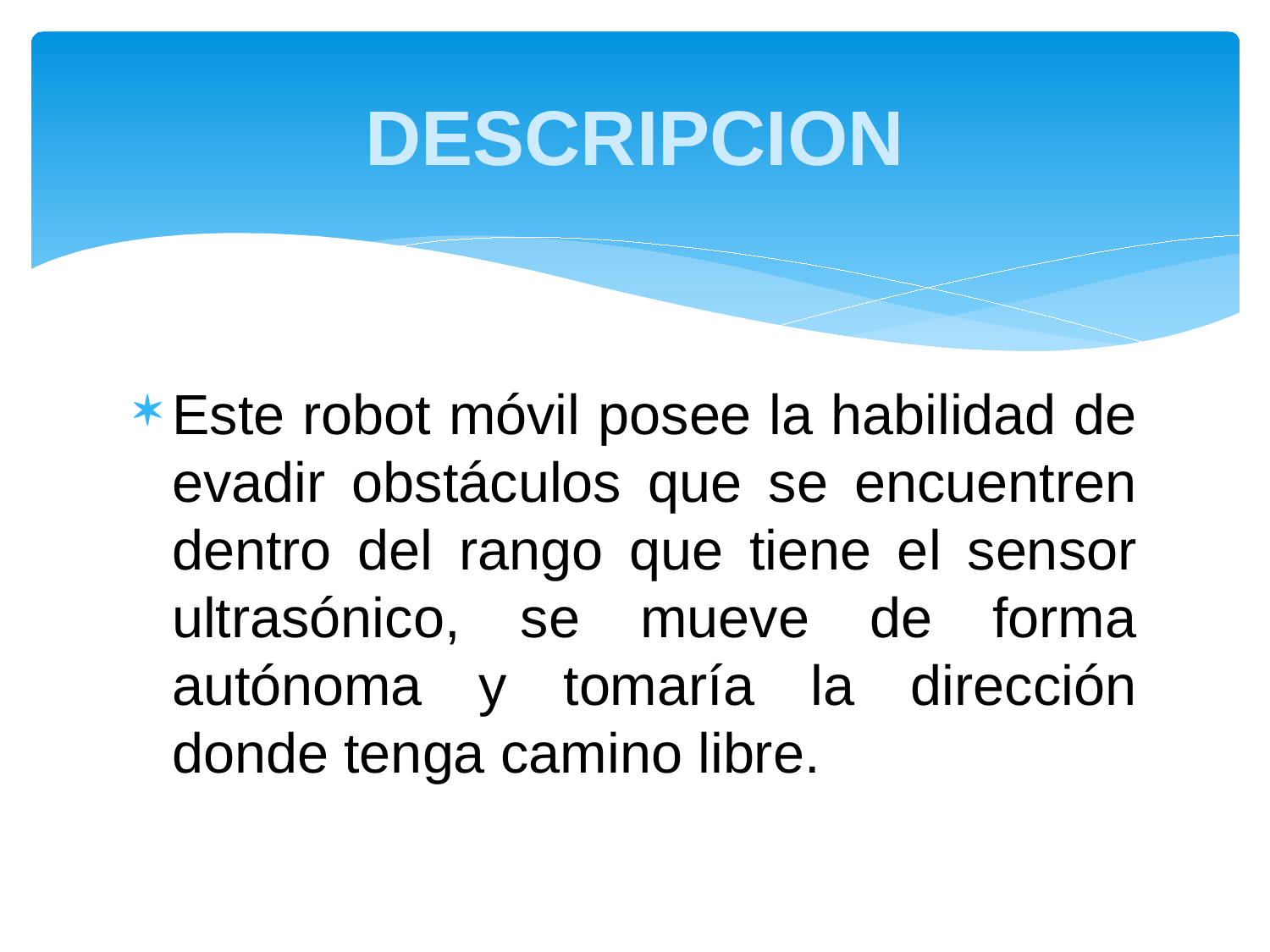

# DESCRIPCION
Este robot móvil posee la habilidad de evadir obstáculos que se encuentren dentro del rango que tiene el sensor ultrasónico, se mueve de forma autónoma y tomaría la dirección donde tenga camino libre.